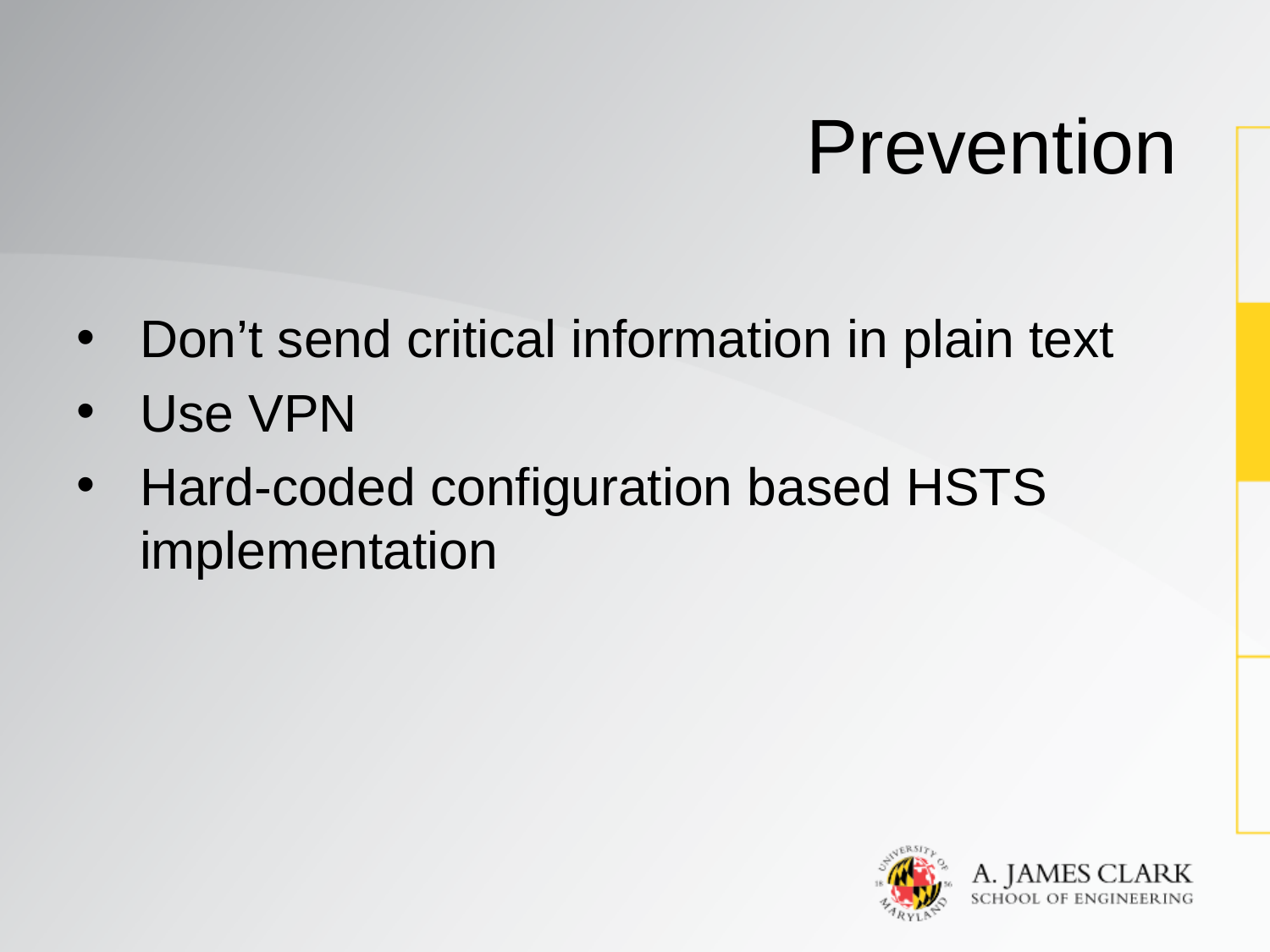

# Prevention
Don’t send critical information in plain text
Use VPN
Hard-coded configuration based HSTS implementation